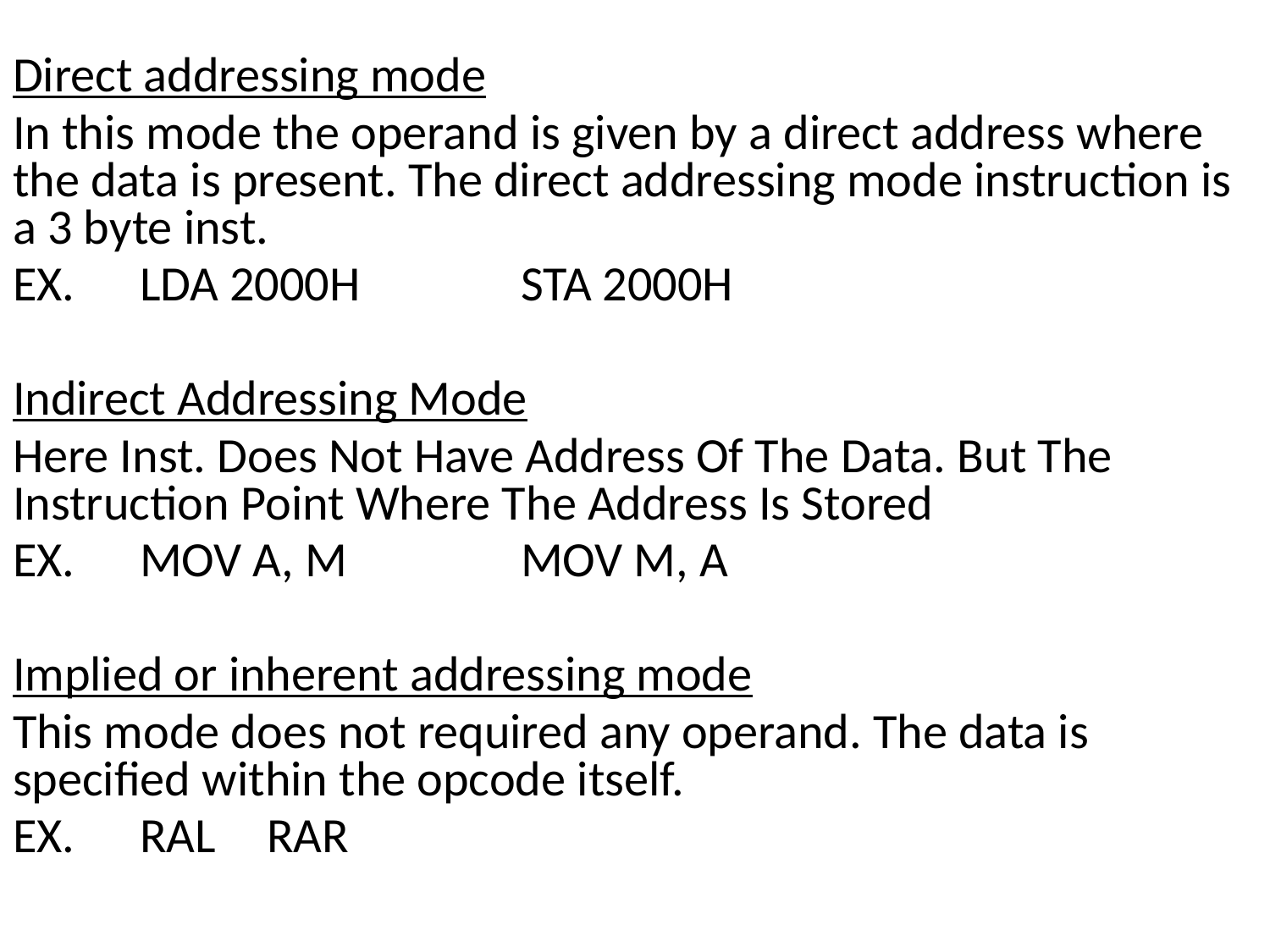

Direct addressing mode
In this mode the operand is given by a direct address where the data is present. The direct addressing mode instruction is a 3 byte inst.
EX.	LDA 2000H		STA 2000H

Indirect Addressing Mode
Here Inst. Does Not Have Address Of The Data. But The Instruction Point Where The Address Is Stored
EX.	MOV A, M		MOV M, A

Implied or inherent addressing mode
This mode does not required any operand. The data is specified within the opcode itself.
EX.	RAL	RAR